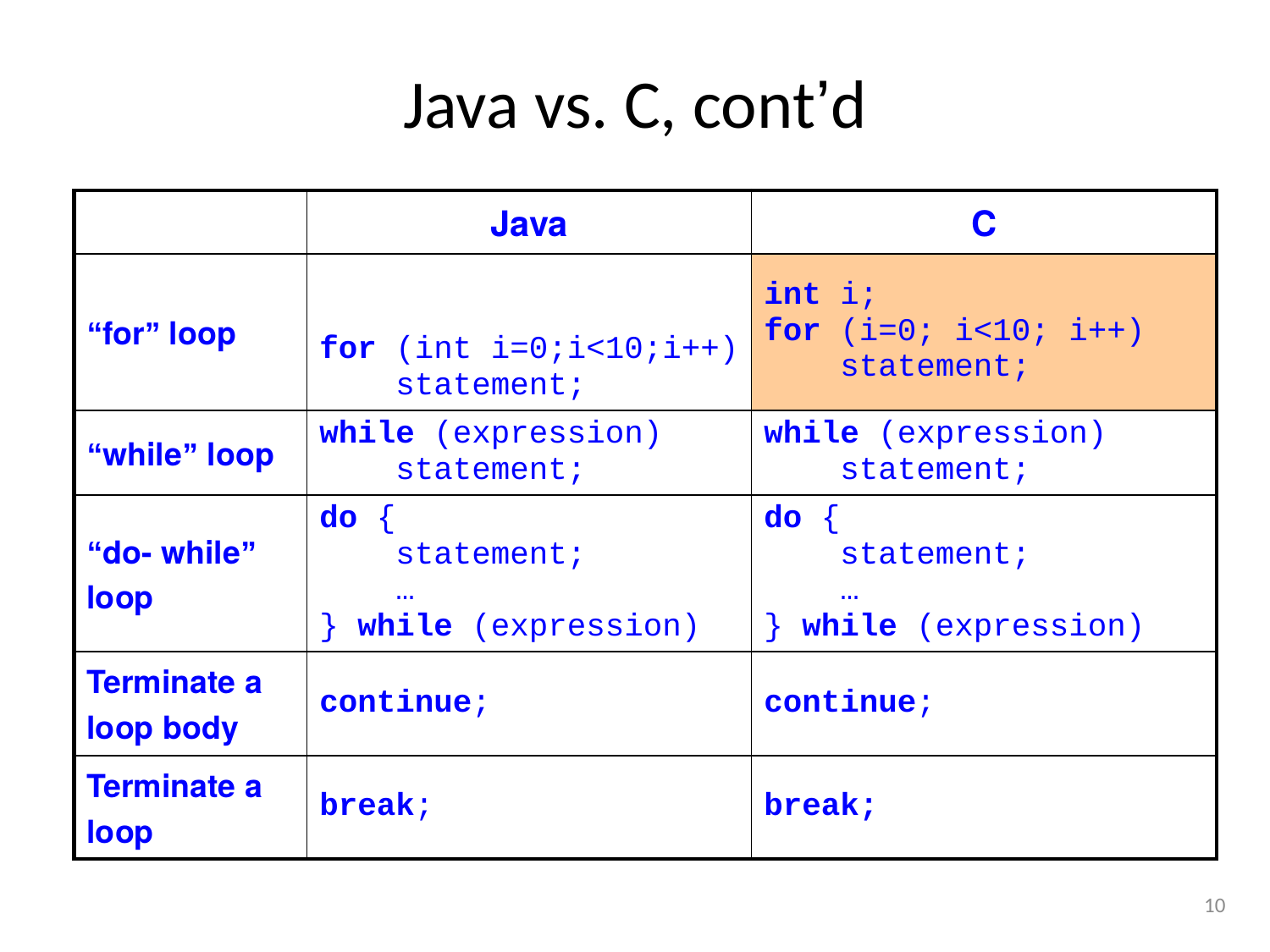

# Java vs. C, cont’d
|  | Java | C |
| --- | --- | --- |
| “for” loop | for (int i=0;i<10;i++) statement; | int i; for (i=0; i<10; i++) statement; |
| “while” loop | while (expression) statement; | while (expression) statement; |
| “do- while” loop | do { statement; … } while (expression) | do { statement; … } while (expression) |
| Terminate a loop body | continue; | continue; |
| Terminate a loop | break; | break; |
10